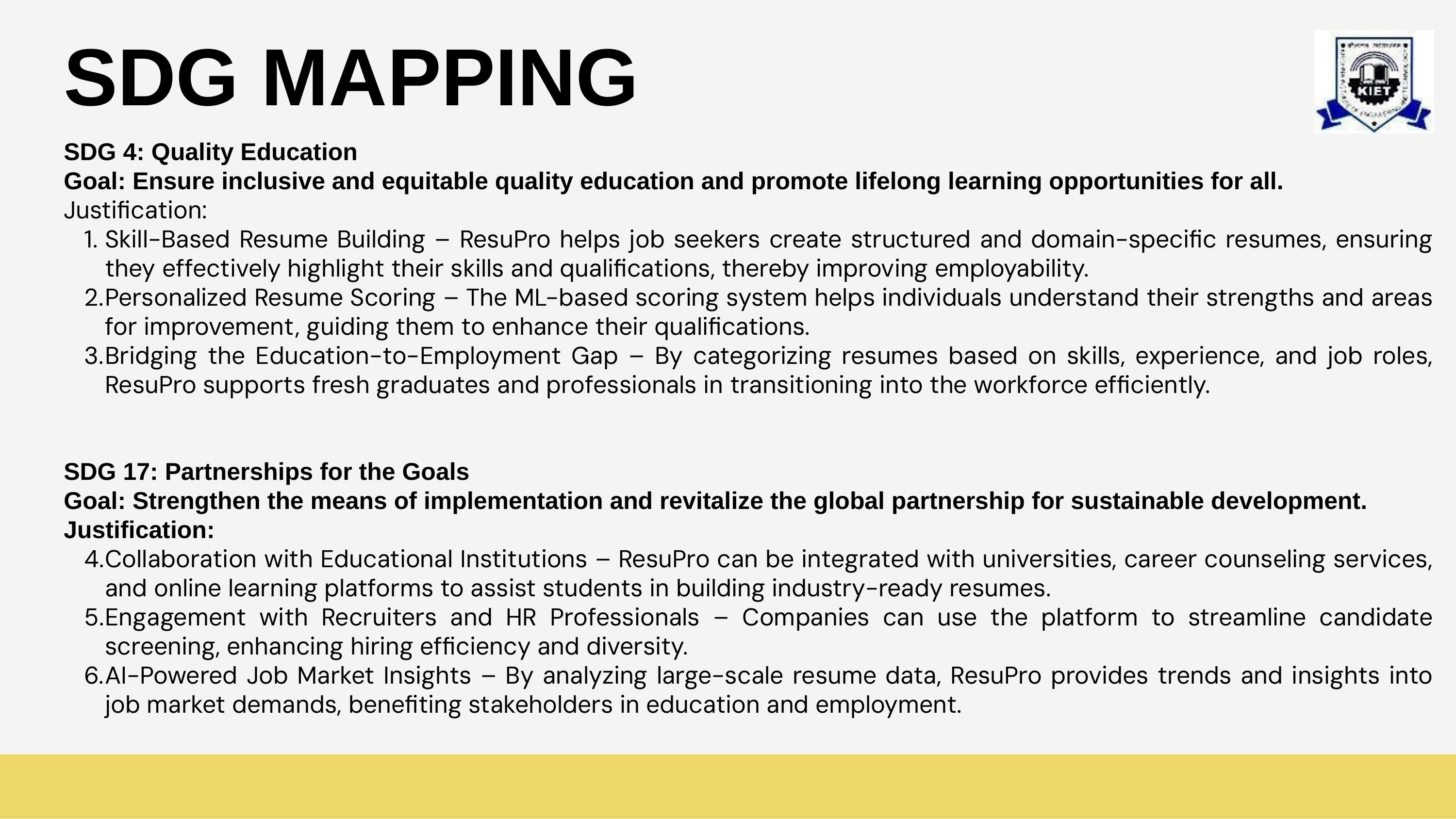

SDG MAPPING

SDG 4: Quality Education
Goal: Ensure inclusive and equitable quality education and promote lifelong learning opportunities for all.
Justification:
Skill-Based Resume Building – ResuPro helps job seekers create structured and domain-specific resumes, ensuring they effectively highlight their skills and qualifications, thereby improving employability.
Personalized Resume Scoring – The ML-based scoring system helps individuals understand their strengths and areas for improvement, guiding them to enhance their qualifications.
Bridging the Education-to-Employment Gap – By categorizing resumes based on skills, experience, and job roles, ResuPro supports fresh graduates and professionals in transitioning into the workforce efficiently.

SDG 17: Partnerships for the Goals
Goal: Strengthen the means of implementation and revitalize the global partnership for sustainable development.
Justification:
Collaboration with Educational Institutions – ResuPro can be integrated with universities, career counseling services, and online learning platforms to assist students in building industry-ready resumes.
Engagement with Recruiters and HR Professionals – Companies can use the platform to streamline candidate screening, enhancing hiring efficiency and diversity.
AI-Powered Job Market Insights – By analyzing large-scale resume data, ResuPro provides trends and insights into job market demands, benefiting stakeholders in education and employment.